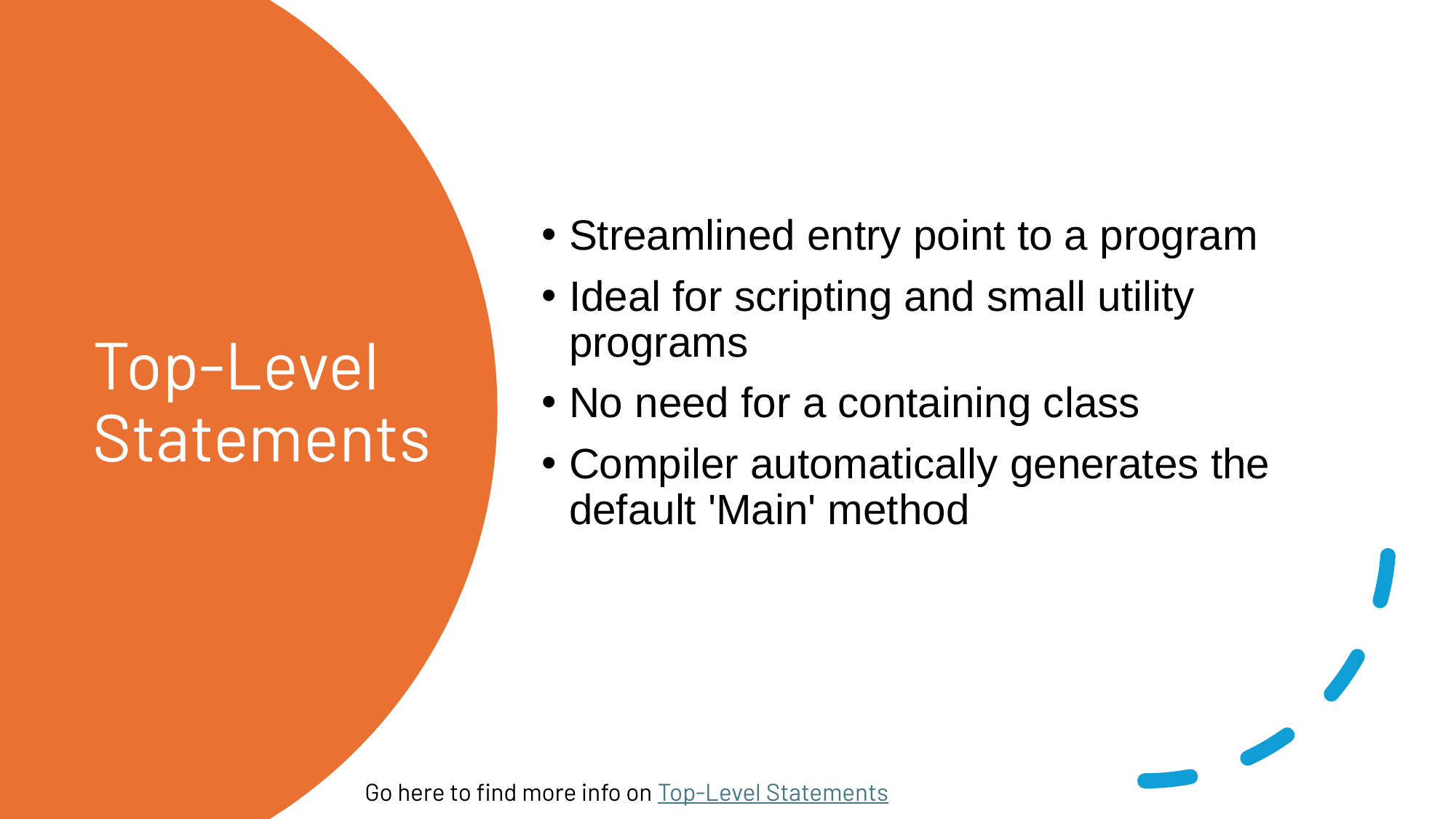

Streamlined entry point to a program
Ideal for scripting and small utility programs
No need for a containing class
Compiler automatically generates the default 'Main' method

# Top-Level Statements

Go here to find more info on Top-Level Statements